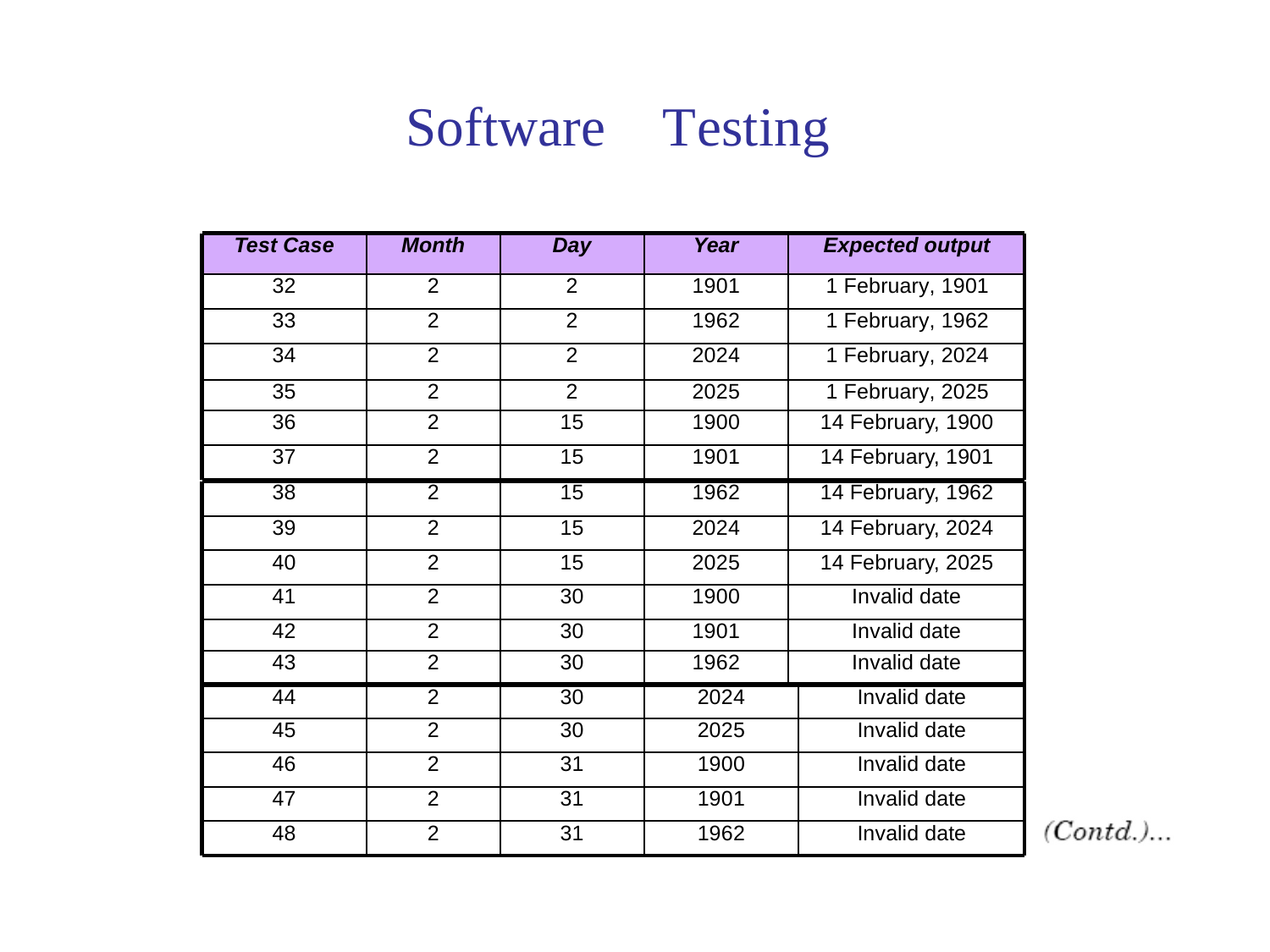

Software
Testing

Test Case

Month

Day

Year

Expected output

32
2
2
1901
1 February, 1901

33
2
2
1962
1 February, 1962

34
2
2
2024
1 February, 2024

35
2
2
2025
1 February, 2025

36
2
15
1900
14 February, 1900

37
2
15
1901
14 February, 1901

38
2
15
1962
14 February, 1962

39
2
15
2024
14 February, 2024

40
2
15
2025
14 February, 2025

41
2
30
1900
Invalid date

42
2
30
1901
Invalid date

43
2
30
1962
Invalid date

44
2
30
2024
Invalid date

45
2
30
2025
Invalid date

46
2
31
1900
Invalid date

47
2
31
1901
Invalid date

48
2
31
1962
Invalid date